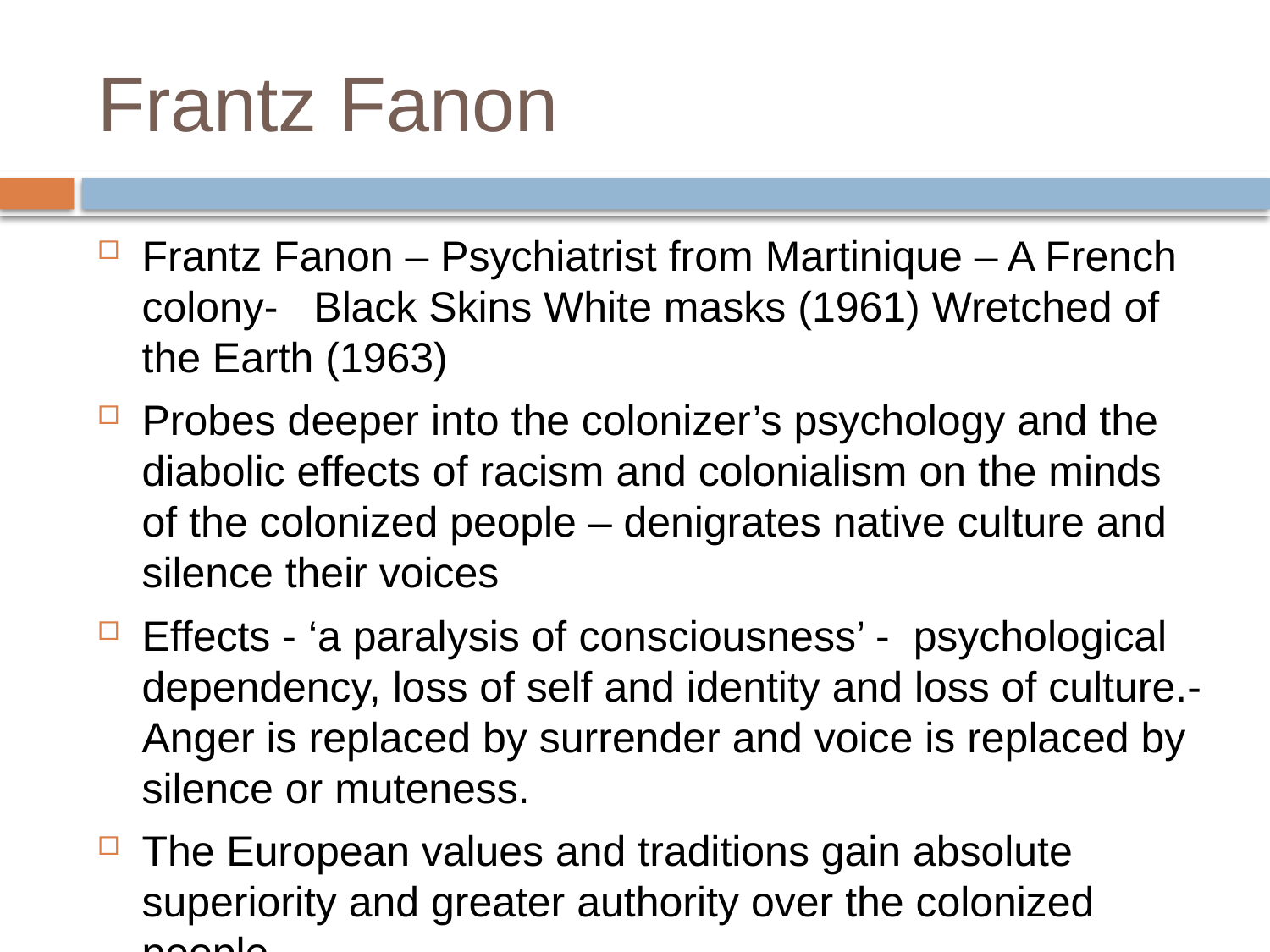

# Frantz Fanon
Frantz Fanon – Psychiatrist from Martinique – A French colony-   Black Skins White masks (1961) Wretched of the Earth (1963)
Probes deeper into the colonizer’s psychology and the diabolic effects of racism and colonialism on the minds of the colonized people – denigrates native culture and silence their voices
Effects - ‘a paralysis of consciousness’ -  psychological dependency, loss of self and identity and loss of culture.- Anger is replaced by surrender and voice is replaced by silence or muteness.
The European values and traditions gain absolute superiority and greater authority over the colonized people.